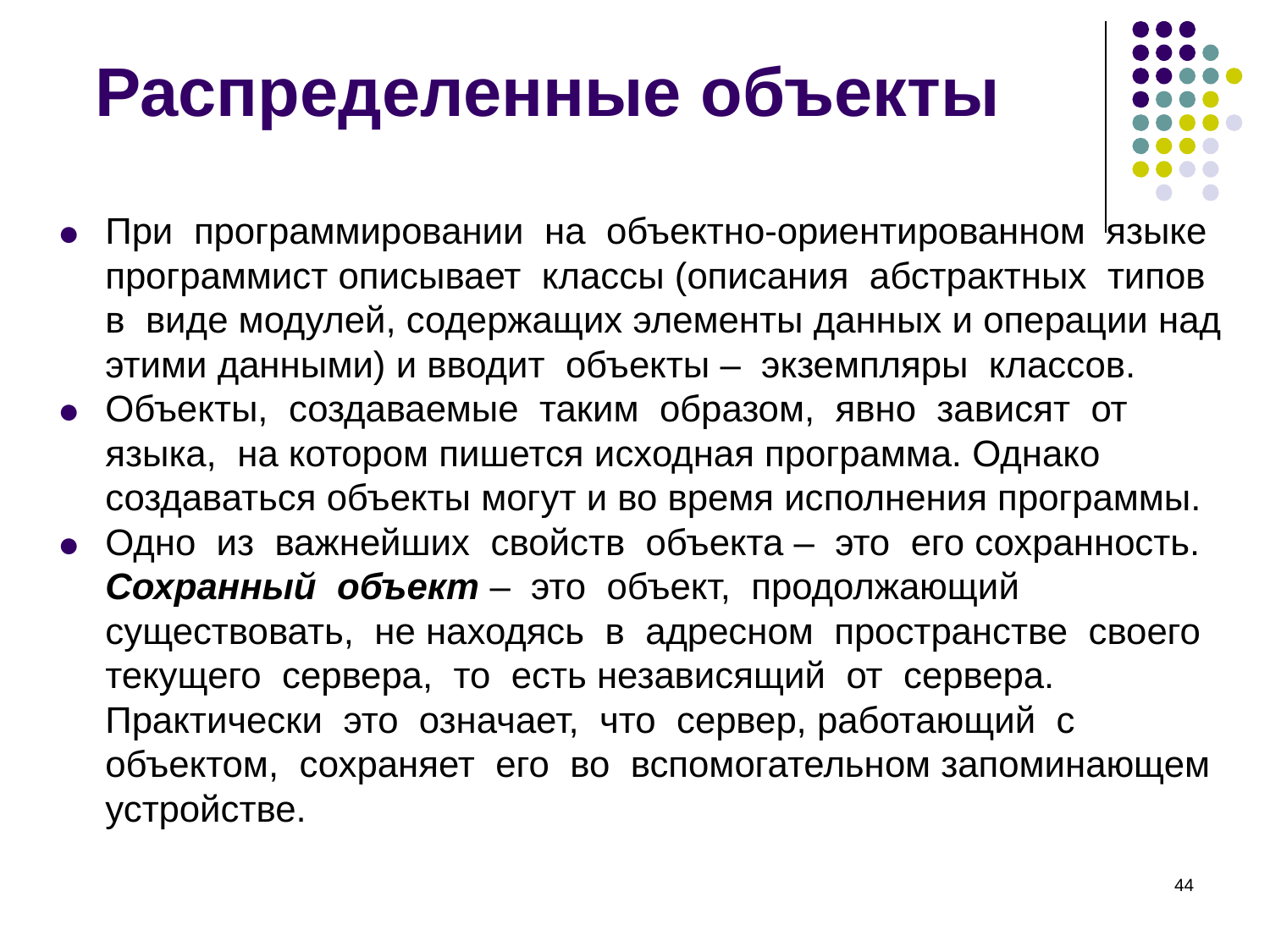

# Распределенные объекты
При  программировании  на  объектно-ориентированном  языке программист описывает  классы (описания  абстрактных  типов  в  виде модулей, содержащих элементы данных и операции над этими данными) и вводит  объекты –  экземпляры  классов.
Объекты,  создаваемые  таким  образом,  явно  зависят  от  языка,  на котором пишется исходная программа. Однако создаваться объекты могут и во время исполнения программы.
Одно  из  важнейших  свойств  объекта –  это  его сохранность. Сохранный  объект –  это  объект,  продолжающий  существовать,  не находясь  в  адресном  пространстве  своего  текущего  сервера,  то  есть независящий  от  сервера.  Практически  это  означает,  что  сервер, работающий  с  объектом,  сохраняет  его  во  вспомогательном запоминающем  устройстве.
44